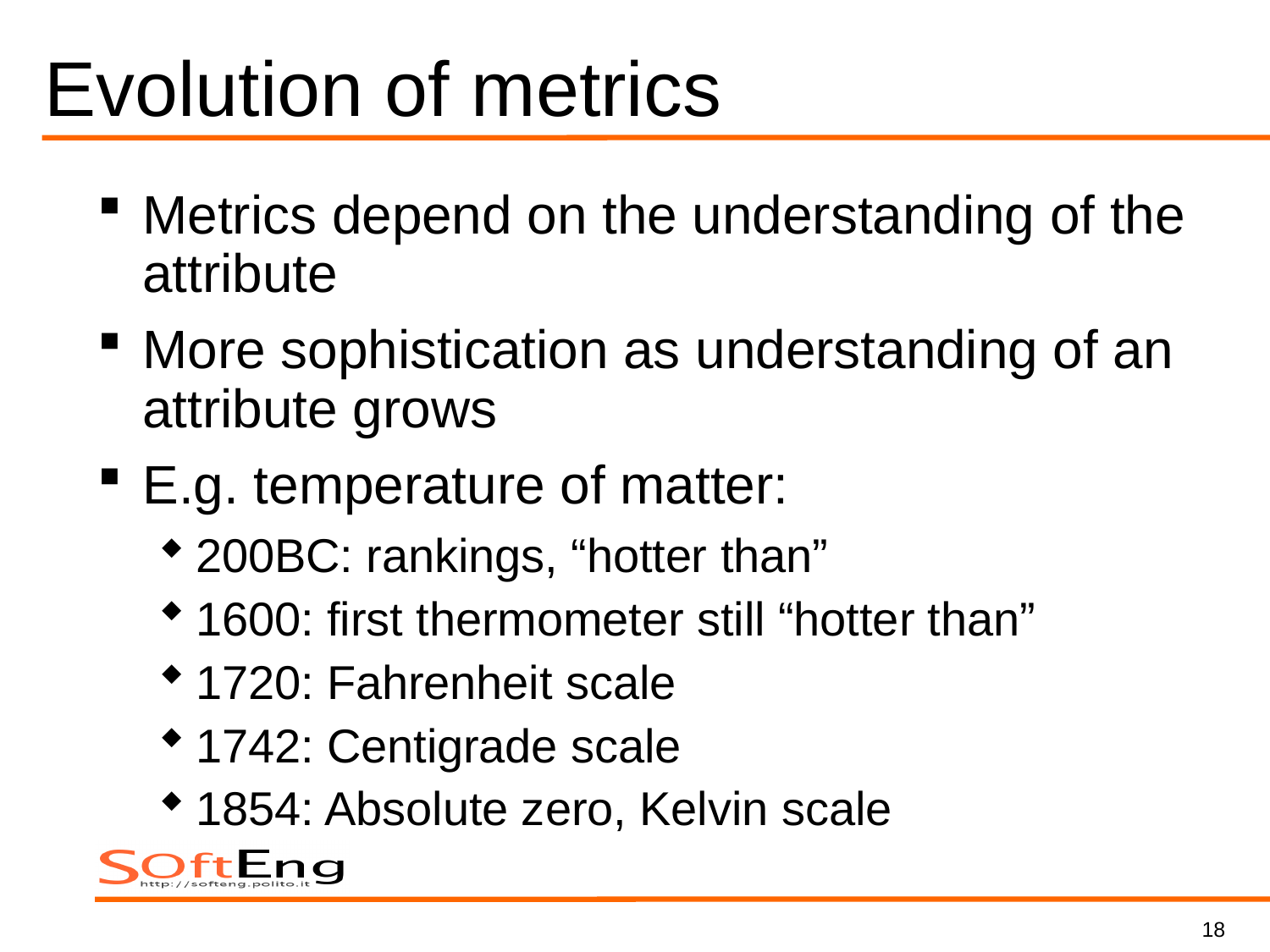

# Evolution of metrics
Metrics depend on the understanding of the attribute
More sophistication as understanding of an attribute grows
E.g. temperature of matter:
200BC: rankings, “hotter than”
1600: first thermometer still “hotter than”
1720: Fahrenheit scale
1742: Centigrade scale
1854: Absolute zero, Kelvin scale
18